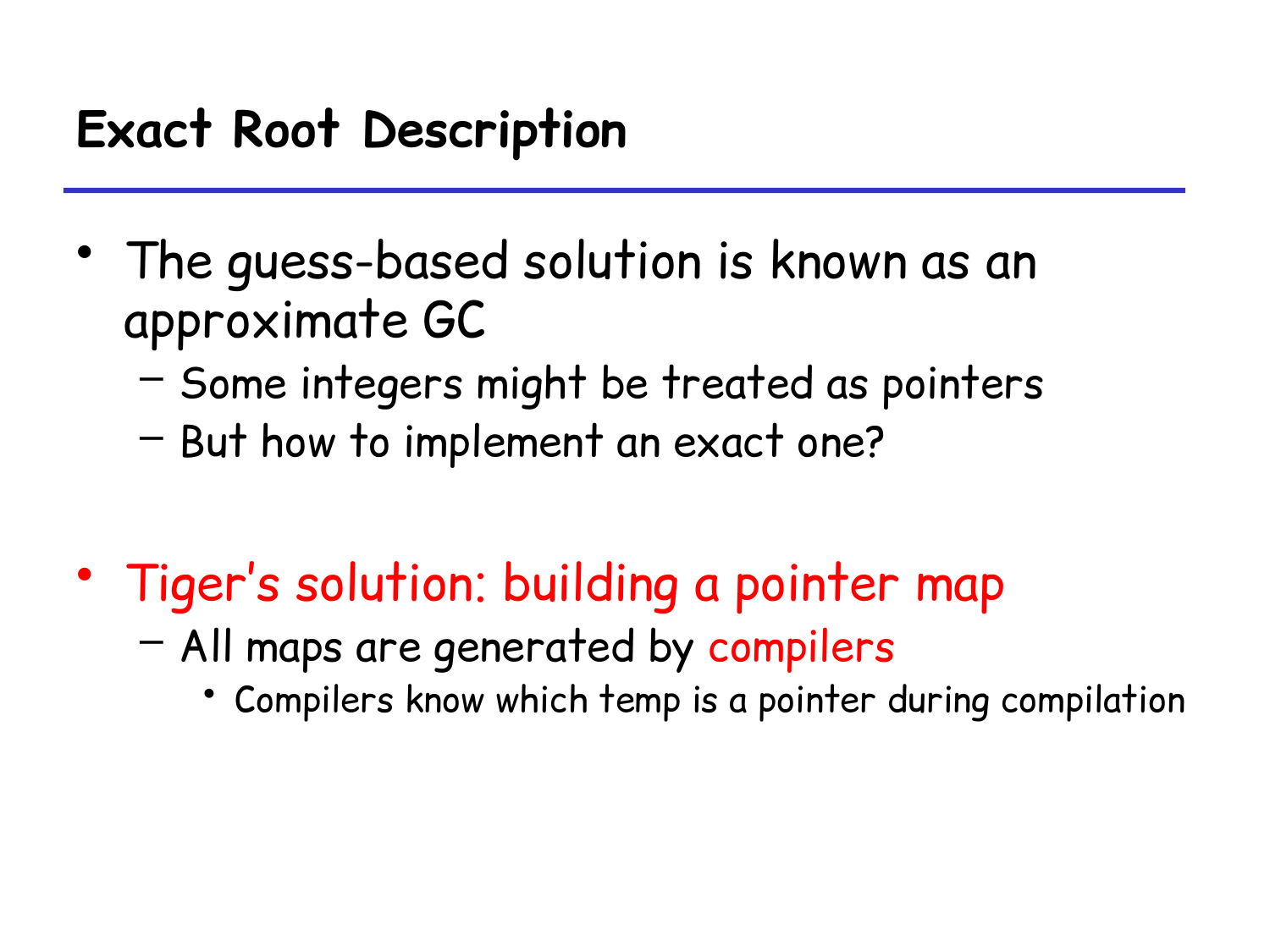

# Exact Root Description
The guess-based solution is known as an approximate GC
Some integers might be treated as pointers
But how to implement an exact one?

Tiger’s solution: building a pointer map
All maps are generated by compilers
Compilers know which temp is a pointer during compilation

32